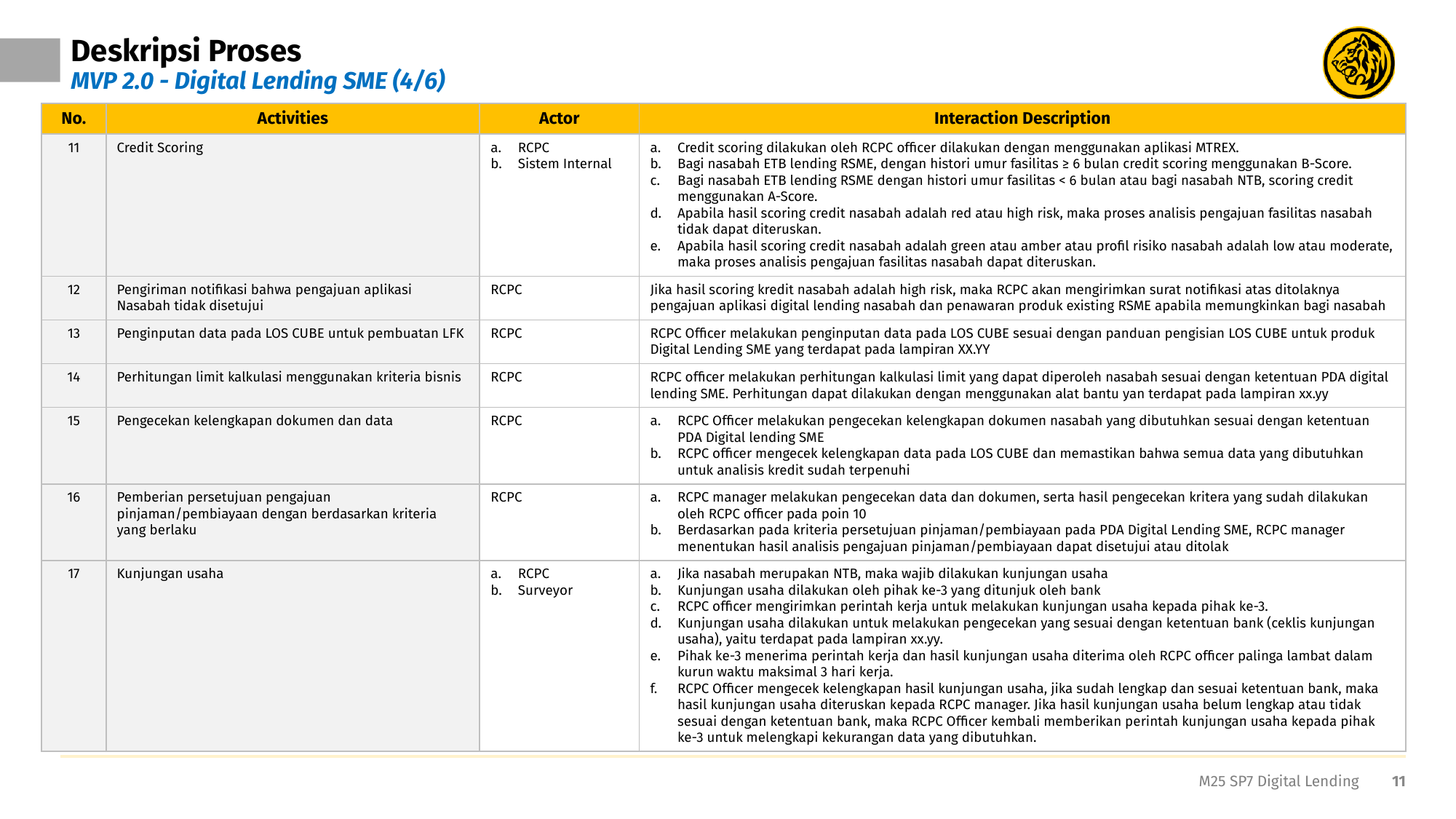

# Deskripsi Proses MVP 2.0 - Digital Lending SME (4/6)
| No. | Activities | Actor | Interaction Description |
| --- | --- | --- | --- |
| 11 | Credit Scoring | RCPC Sistem Internal | Credit scoring dilakukan oleh RCPC officer dilakukan dengan menggunakan aplikasi MTREX. Bagi nasabah ETB lending RSME, dengan histori umur fasilitas ≥ 6 bulan credit scoring menggunakan B-Score. Bagi nasabah ETB lending RSME dengan histori umur fasilitas < 6 bulan atau bagi nasabah NTB, scoring credit menggunakan A-Score. Apabila hasil scoring credit nasabah adalah red atau high risk, maka proses analisis pengajuan fasilitas nasabah tidak dapat diteruskan. Apabila hasil scoring credit nasabah adalah green atau amber atau profil risiko nasabah adalah low atau moderate, maka proses analisis pengajuan fasilitas nasabah dapat diteruskan. |
| 12 | Pengiriman notifikasi bahwa pengajuan aplikasi Nasabah tidak disetujui | RCPC | Jika hasil scoring kredit nasabah adalah high risk, maka RCPC akan mengirimkan surat notifikasi atas ditolaknya pengajuan aplikasi digital lending nasabah dan penawaran produk existing RSME apabila memungkinkan bagi nasabah |
| 13 | Penginputan data pada LOS CUBE untuk pembuatan LFK | RCPC | RCPC Officer melakukan penginputan data pada LOS CUBE sesuai dengan panduan pengisian LOS CUBE untuk produk Digital Lending SME yang terdapat pada lampiran XX.YY |
| 14 | Perhitungan limit kalkulasi menggunakan kriteria bisnis | RCPC | RCPC officer melakukan perhitungan kalkulasi limit yang dapat diperoleh nasabah sesuai dengan ketentuan PDA digital lending SME. Perhitungan dapat dilakukan dengan menggunakan alat bantu yan terdapat pada lampiran xx.yy |
| 15 | Pengecekan kelengkapan dokumen dan data | RCPC | RCPC Officer melakukan pengecekan kelengkapan dokumen nasabah yang dibutuhkan sesuai dengan ketentuan PDA Digital lending SME RCPC officer mengecek kelengkapan data pada LOS CUBE dan memastikan bahwa semua data yang dibutuhkan untuk analisis kredit sudah terpenuhi |
| 16 | Pemberian persetujuan pengajuan pinjaman/pembiayaan dengan berdasarkan kriteria yang berlaku | RCPC | RCPC manager melakukan pengecekan data dan dokumen, serta hasil pengecekan kritera yang sudah dilakukan oleh RCPC officer pada poin 10 Berdasarkan pada kriteria persetujuan pinjaman/pembiayaan pada PDA Digital Lending SME, RCPC manager menentukan hasil analisis pengajuan pinjaman/pembiayaan dapat disetujui atau ditolak |
| 17 | Kunjungan usaha | RCPC Surveyor | Jika nasabah merupakan NTB, maka wajib dilakukan kunjungan usaha Kunjungan usaha dilakukan oleh pihak ke-3 yang ditunjuk oleh bank RCPC officer mengirimkan perintah kerja untuk melakukan kunjungan usaha kepada pihak ke-3. Kunjungan usaha dilakukan untuk melakukan pengecekan yang sesuai dengan ketentuan bank (ceklis kunjungan usaha), yaitu terdapat pada lampiran xx.yy. Pihak ke-3 menerima perintah kerja dan hasil kunjungan usaha diterima oleh RCPC officer palinga lambat dalam kurun waktu maksimal 3 hari kerja. RCPC Officer mengecek kelengkapan hasil kunjungan usaha, jika sudah lengkap dan sesuai ketentuan bank, maka hasil kunjungan usaha diteruskan kepada RCPC manager. Jika hasil kunjungan usaha belum lengkap atau tidak sesuai dengan ketentuan bank, maka RCPC Officer kembali memberikan perintah kunjungan usaha kepada pihak ke-3 untuk melengkapi kekurangan data yang dibutuhkan. |

M25 SP7 Digital Lending
11